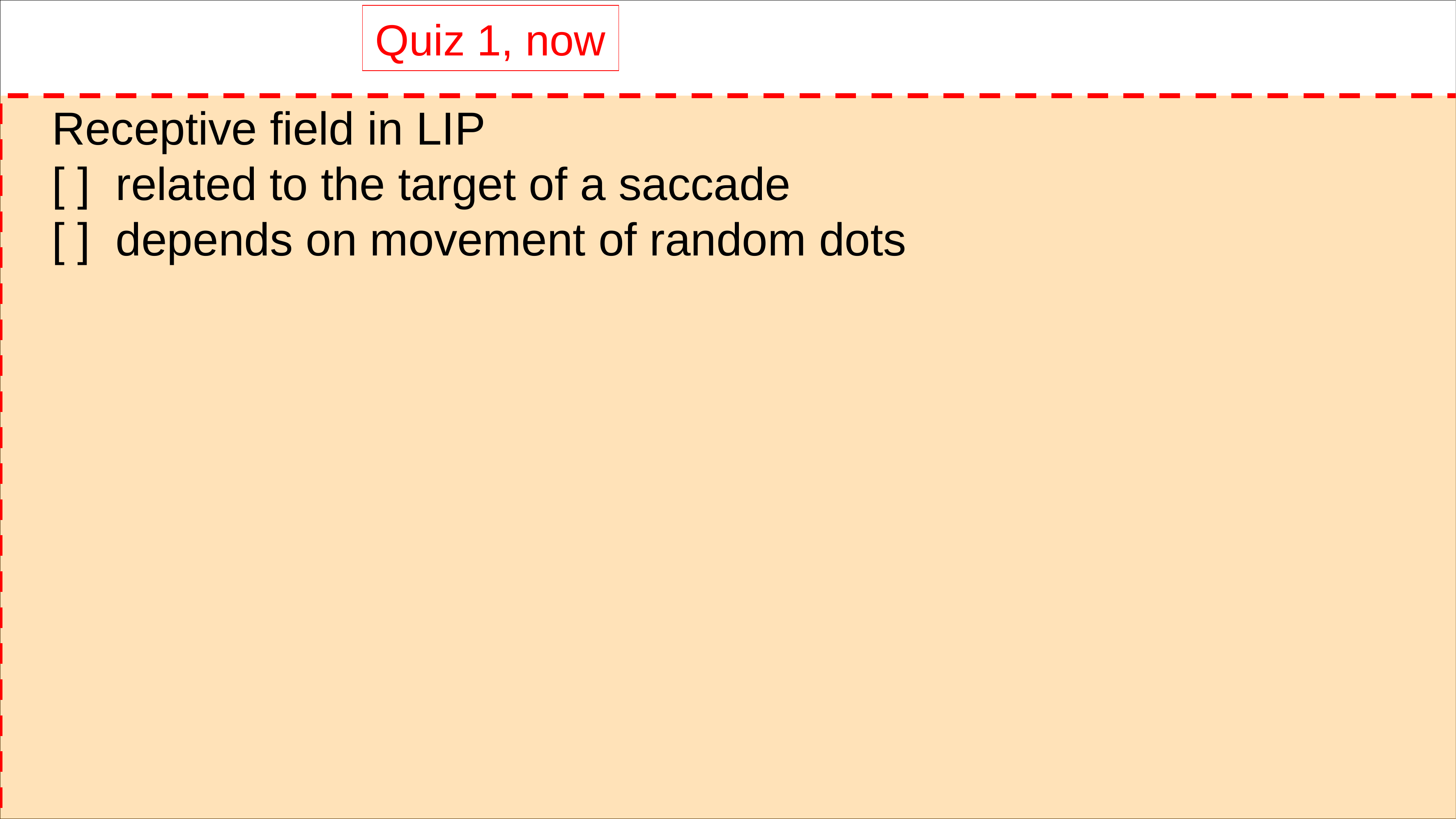

Quiz 1, now

Receptive field in LIP
[ ]  related to the target of a saccade
[ ]  depends on movement of random dots